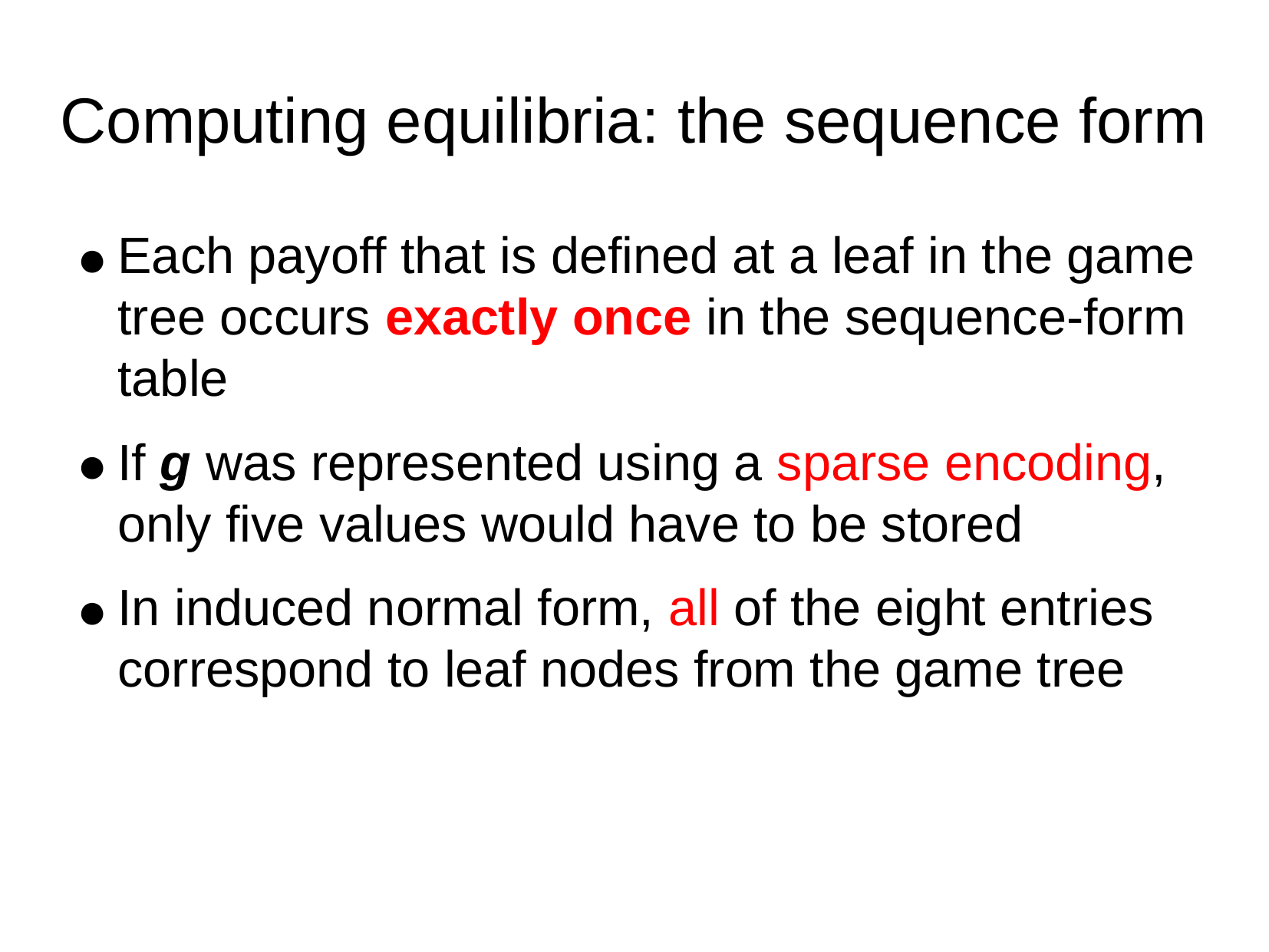

Computing equilibria: the sequence form
Each payoff that is defined at a leaf in the game tree occurs exactly once in the sequence-form table
If g was represented using a sparse encoding, only five values would have to be stored
In induced normal form, all of the eight entries correspond to leaf nodes from the game tree